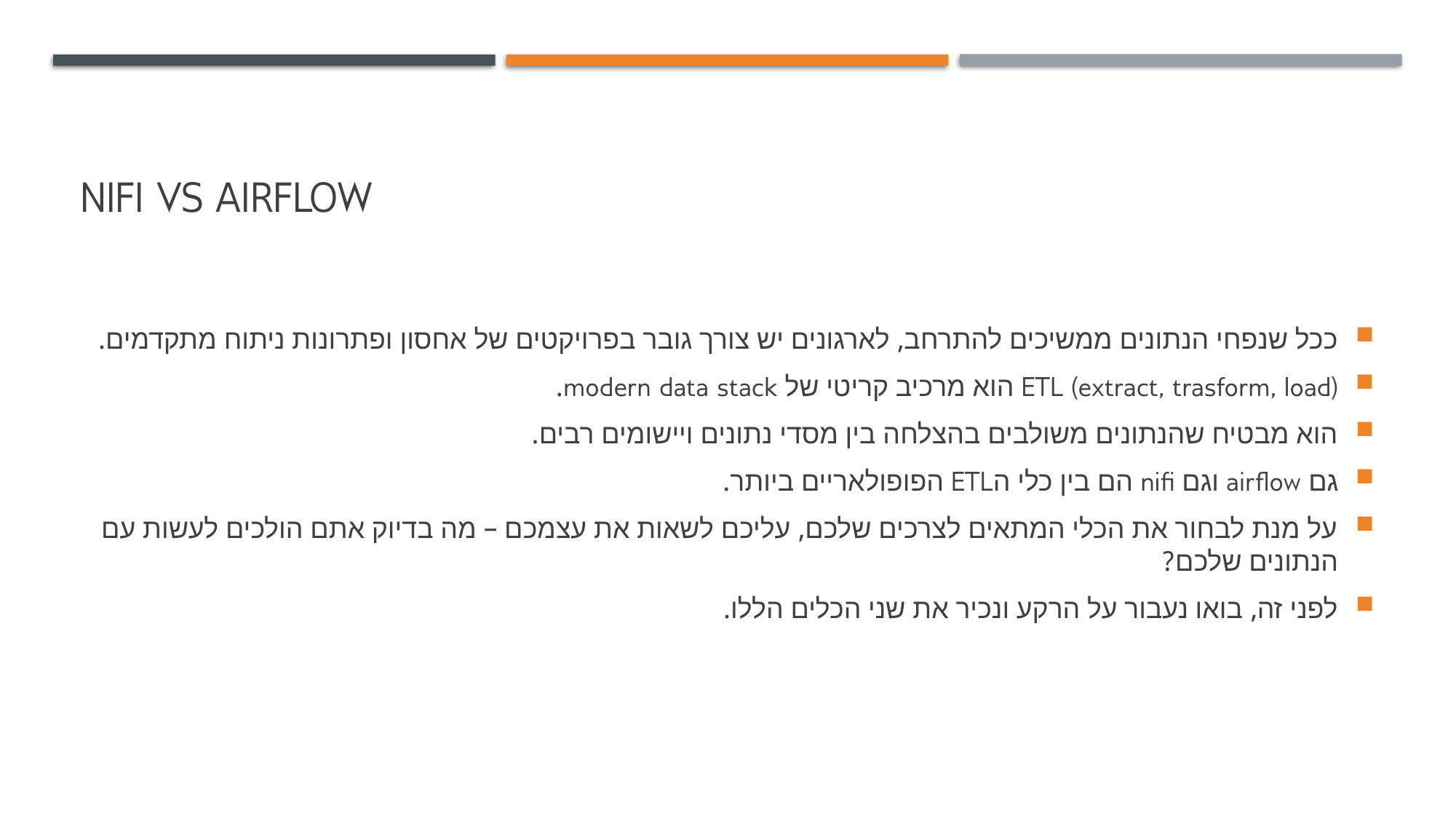

# Nifi vs airflow
ככל שנפחי הנתונים ממשיכים להתרחב, לארגונים יש צורך גובר בפרויקטים של אחסון ופתרונות ניתוח מתקדמים.
ETL (extract, trasform, load) הוא מרכיב קריטי של modern data stack.
הוא מבטיח שהנתונים משולבים בהצלחה בין מסדי נתונים ויישומים רבים.
גם airflow וגם nifi הם בין כלי הETL הפופולאריים ביותר.
על מנת לבחור את הכלי המתאים לצרכים שלכם, עליכם לשאות את עצמכם – מה בדיוק אתם הולכים לעשות עם הנתונים שלכם?
לפני זה, בואו נעבור על הרקע ונכיר את שני הכלים הללו.